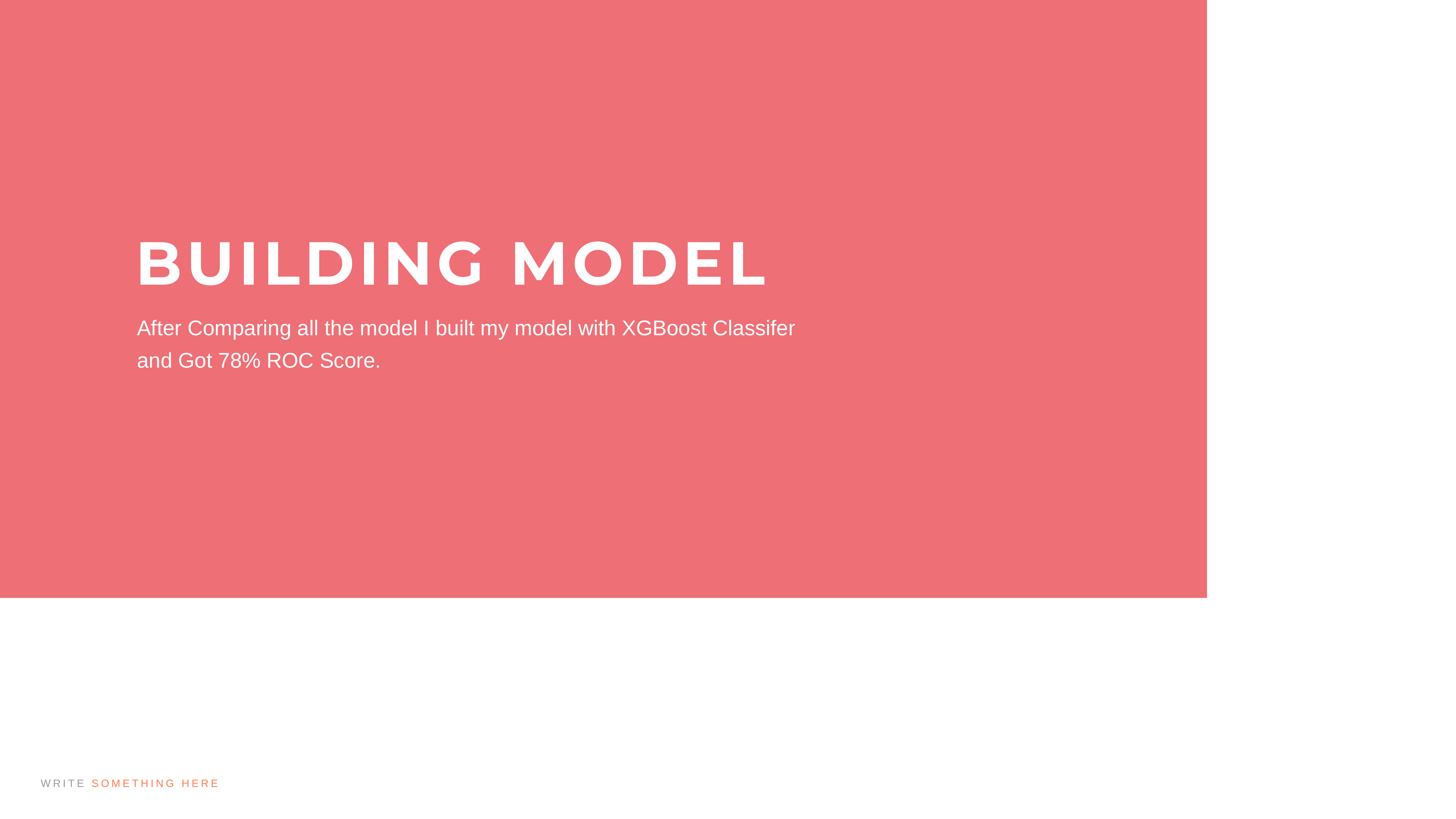

BUILDING MODEL
After Comparing all the model I built my model with XGBoost Classifer and Got 78% ROC Score.
WRITE SOMETHING HERE